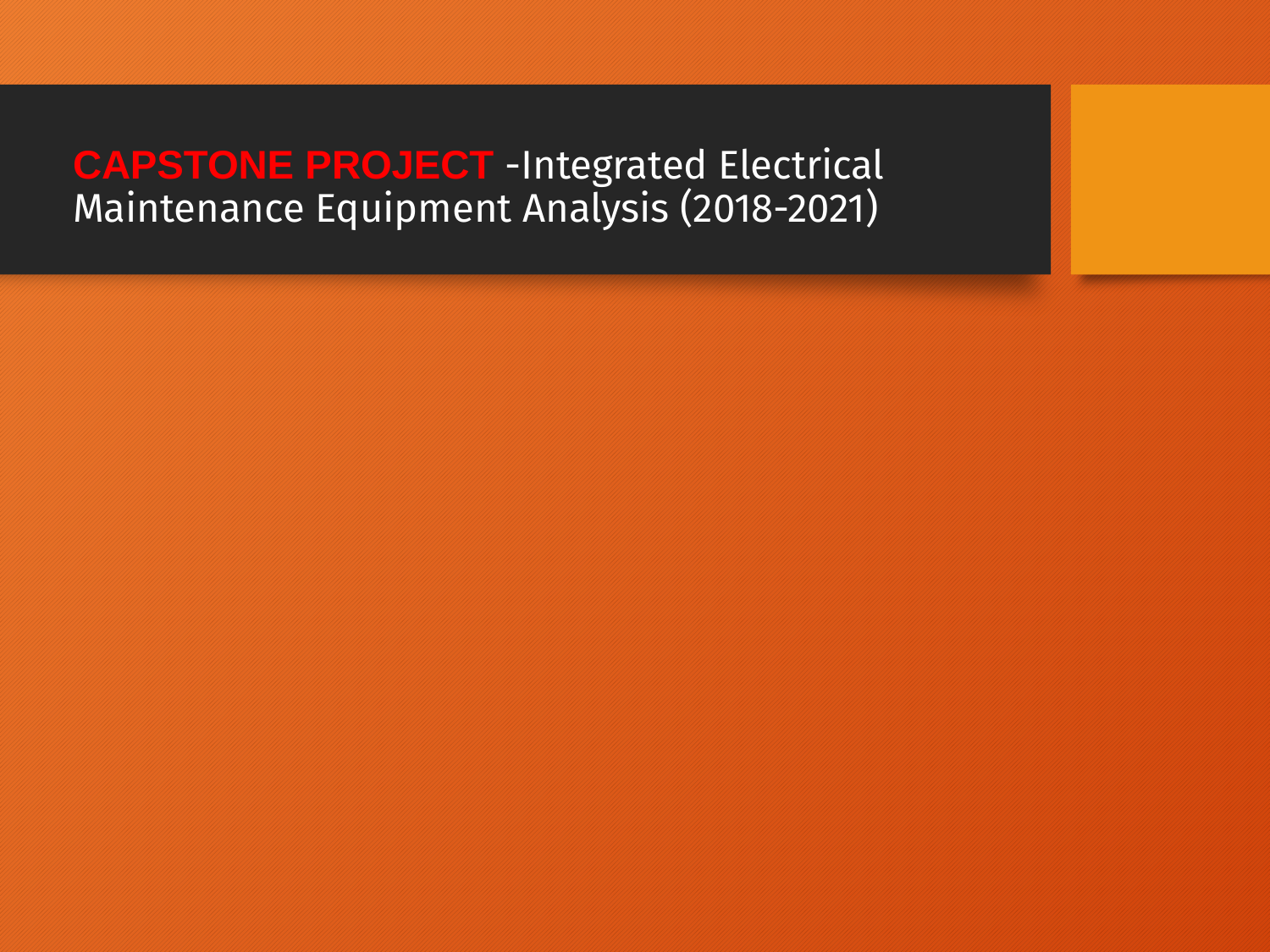

# CAPSTONE PROJECT -Integrated Electrical Maintenance Equipment Analysis (2018-2021)